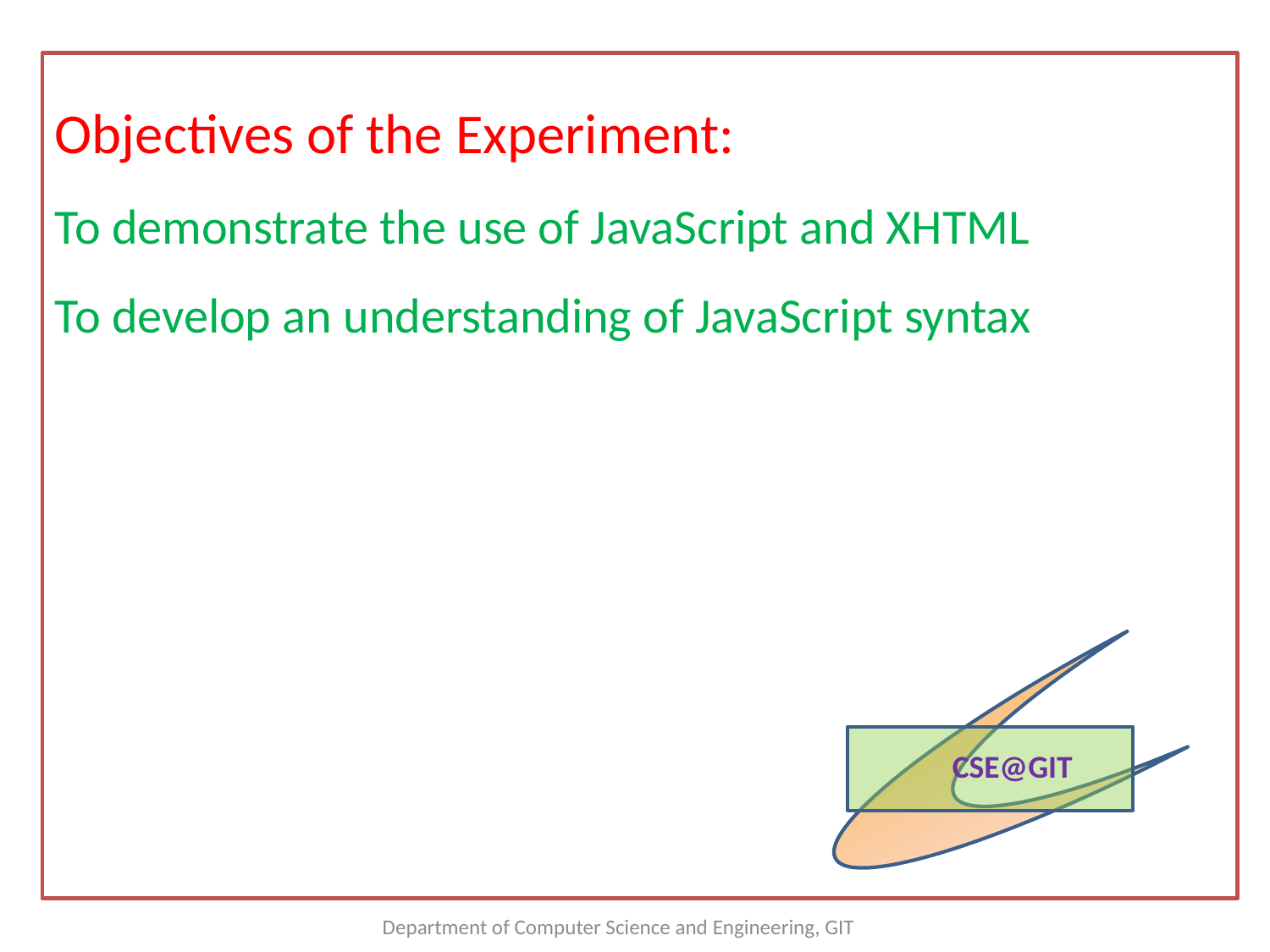

Objectives of the Experiment:
To demonstrate the use of JavaScript and XHTML
To develop an understanding of JavaScript syntax

          CSE@GIT

Department of Computer Science and Engineering, GIT